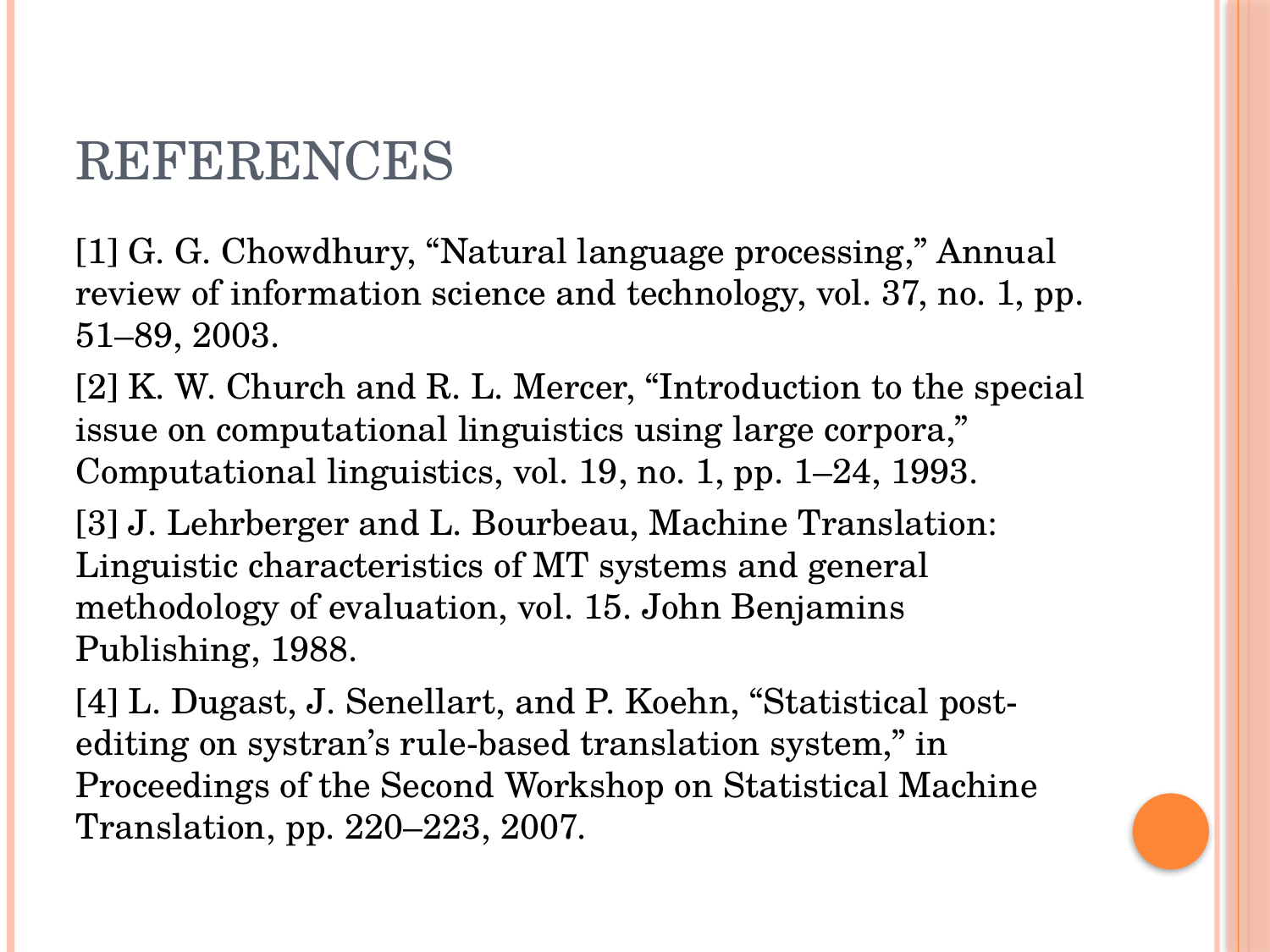

# REFERENCES
[1] G. G. Chowdhury, “Natural language processing,” Annual review of information science and technology, vol. 37, no. 1, pp. 51–89, 2003.
[2] K. W. Church and R. L. Mercer, “Introduction to the special issue on computational linguistics using large corpora,” Computational linguistics, vol. 19, no. 1, pp. 1–24, 1993.
[3] J. Lehrberger and L. Bourbeau, Machine Translation: Linguistic characteristics of MT systems and general methodology of evaluation, vol. 15. John Benjamins Publishing, 1988.
[4] L. Dugast, J. Senellart, and P. Koehn, “Statistical post-editing on systran’s rule-based translation system,” in Proceedings of the Second Workshop on Statistical Machine Translation, pp. 220–223, 2007.